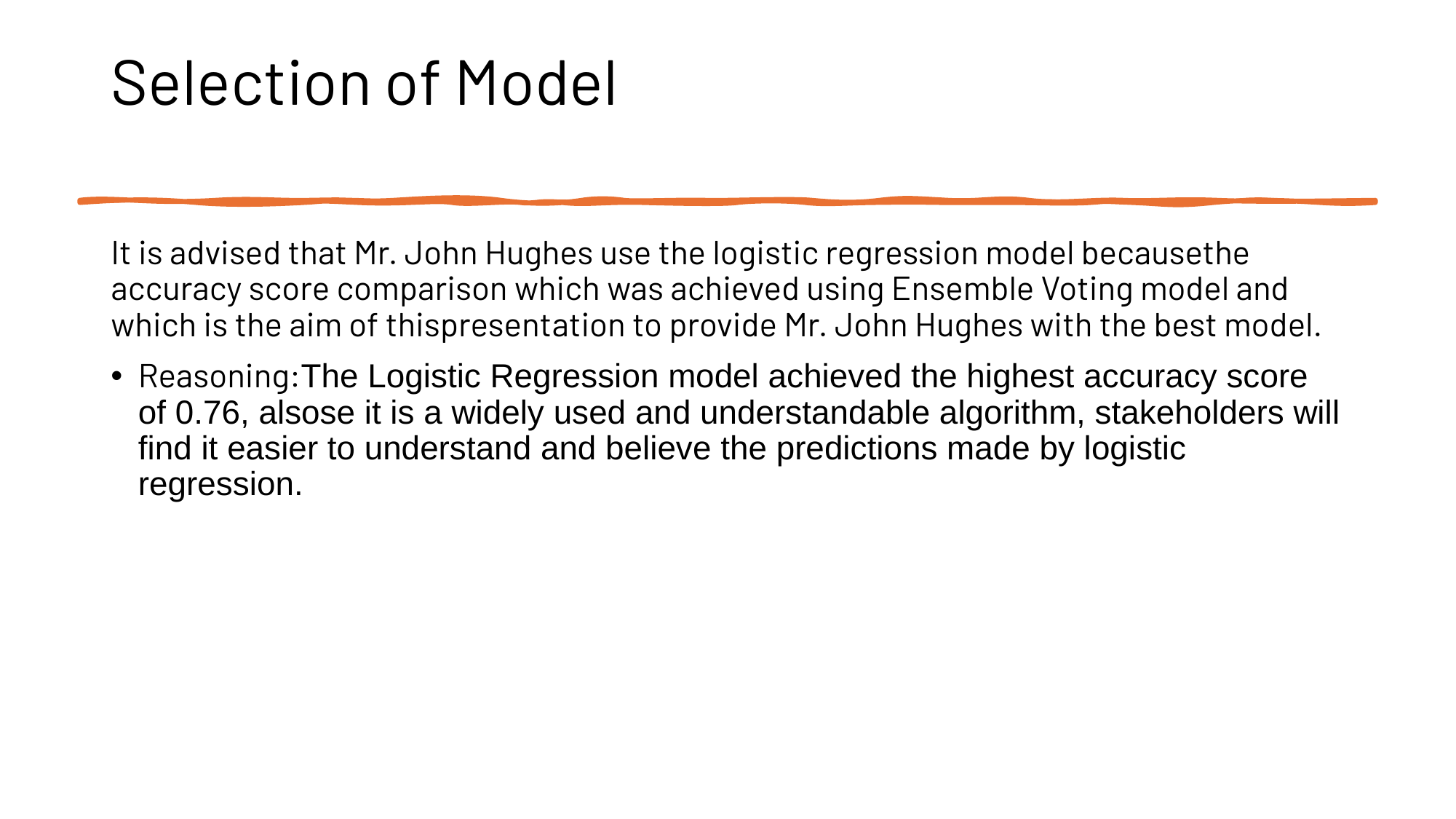

# Selection of Model

It is advised that Mr. John Hughes use the logistic regression model becausethe accuracy score comparison which was achieved using Ensemble Voting model and which is the aim of thispresentation to provide Mr. John Hughes with the best model.
Reasoning:The Logistic Regression model achieved the highest accuracy score of 0.76, alsose it is a widely used and understandable algorithm, stakeholders will find it easier to understand and believe the predictions made by logistic regression.